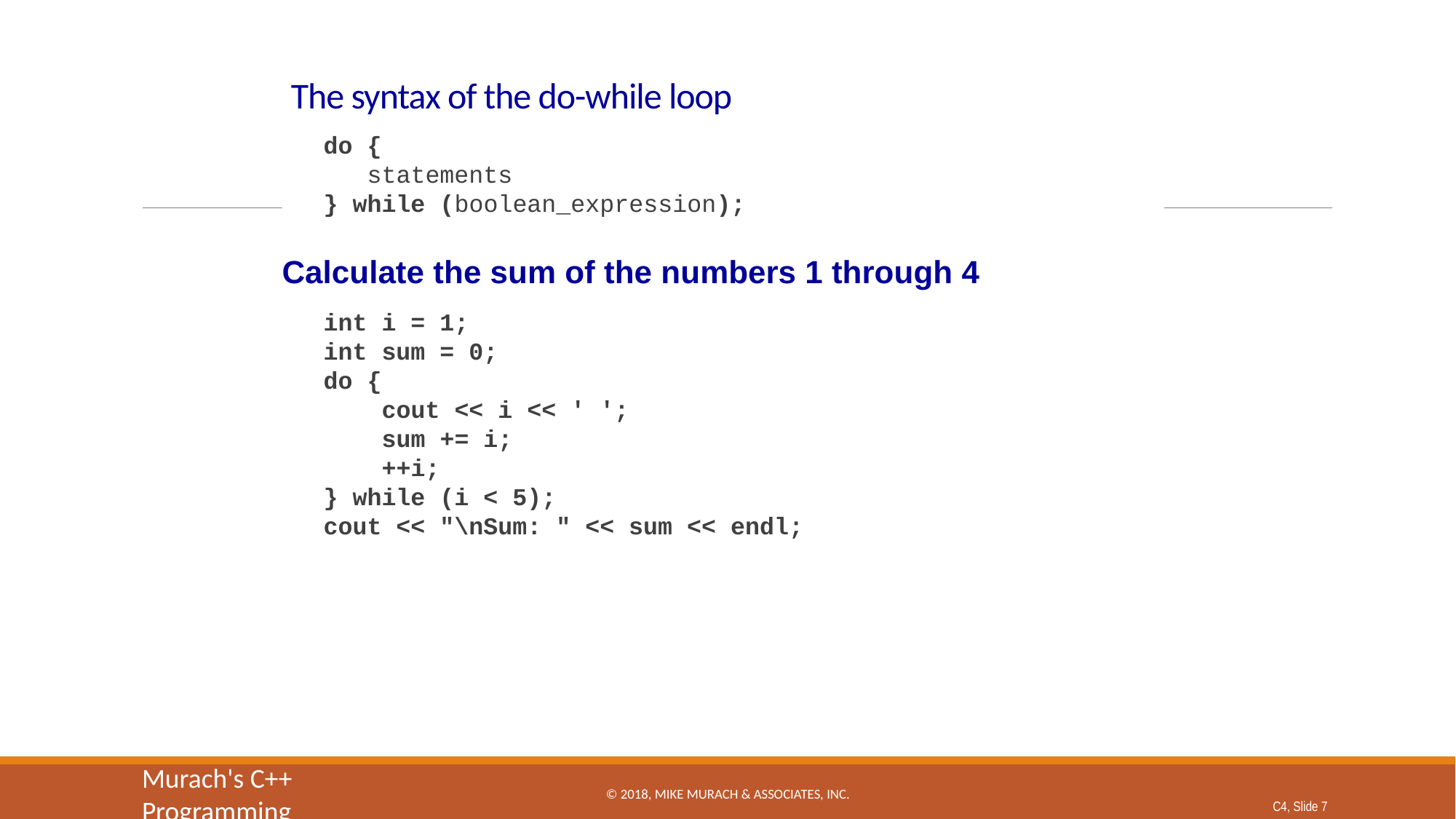

# The syntax of the do-while loop
do {
   statements
} while (boolean_expression);

Calculate the sum of the numbers 1 through 4

int i = 1;
int sum = 0;
do {
    cout << i << ' ';
    sum += i;
    ++i;
} while (i < 5);
cout << "\nSum: " << sum << endl;

Murach's C++ Programming
© 2018, Mike Murach & Associates, Inc.

C4, Slide 7